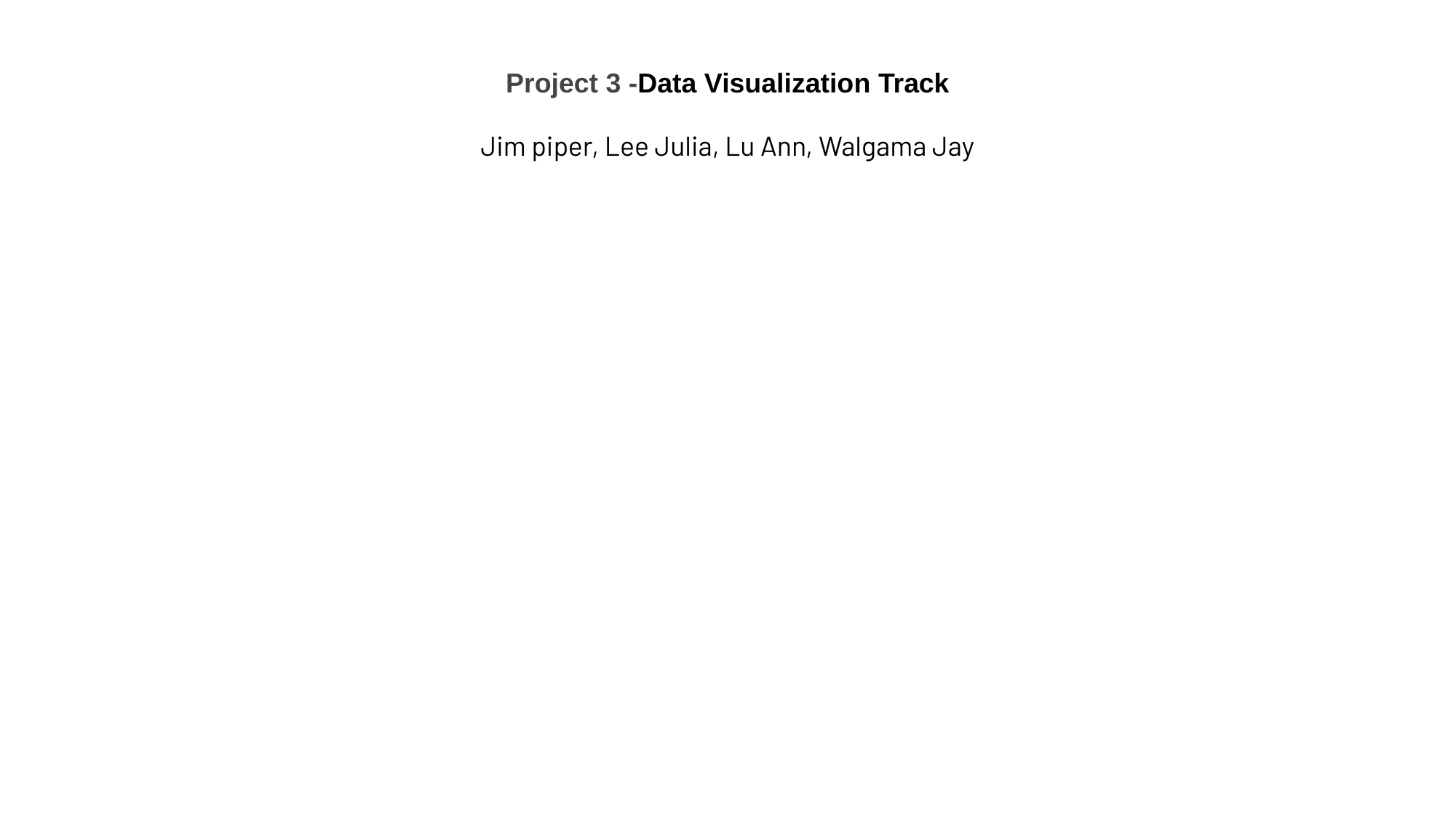

Project 3 -Data Visualization Track

Jim piper, Lee Julia, Lu Ann, Walgama Jay